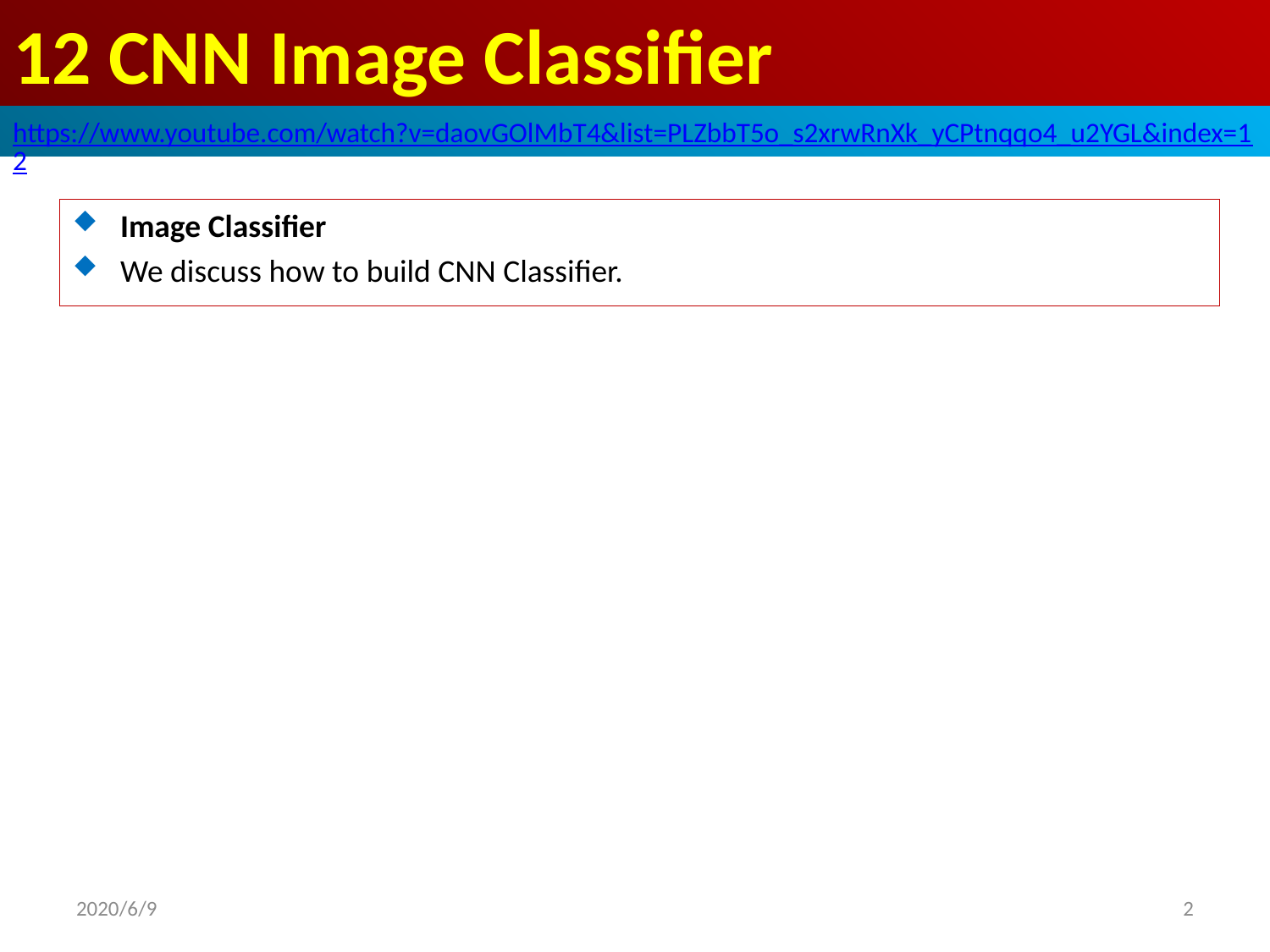

# 12 CNN Image Classifier
https://www.youtube.com/watch?v=daovGOlMbT4&list=PLZbbT5o_s2xrwRnXk_yCPtnqqo4_u2YGL&index=12
Image Classifier
We discuss how to build CNN Classifier.
2020/6/9
2